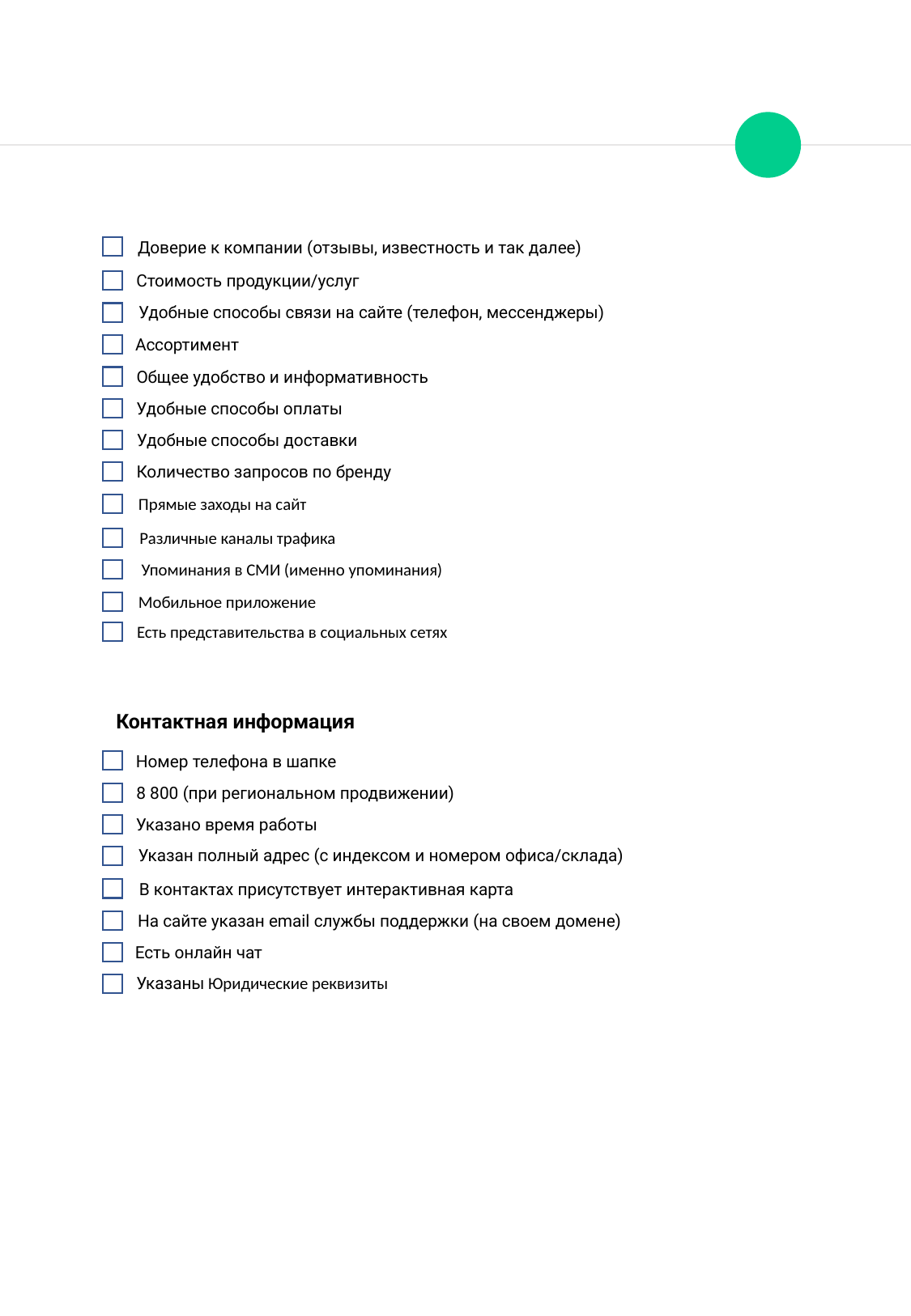

Доверие к компании (отзывы, известность и так далее)

Стоимость продукции/услуг

Удобные способы связи на сайте (телефон, мессенджеры)

Ассортимент

Общее удобство и информативность

Удобные способы оплаты

Удобные способы доставки

Количество запросов по бренду

Прямые заходы на сайт

Различные каналы трафика

Упоминания в СМИ (именно упоминания)

Мобильное приложение

Есть представительства в социальных сетях

Контактная информация
Номер телефона в шапке

8 800 (при региональном продвижении)

Указано время работы

Указан полный адрес (с индексом и номером офиса/склада)

В контактах присутствует интерактивная карта

На сайте указан email службы поддержки (на своем домене)

Есть онлайн чат

Указаны Юридические реквизиты